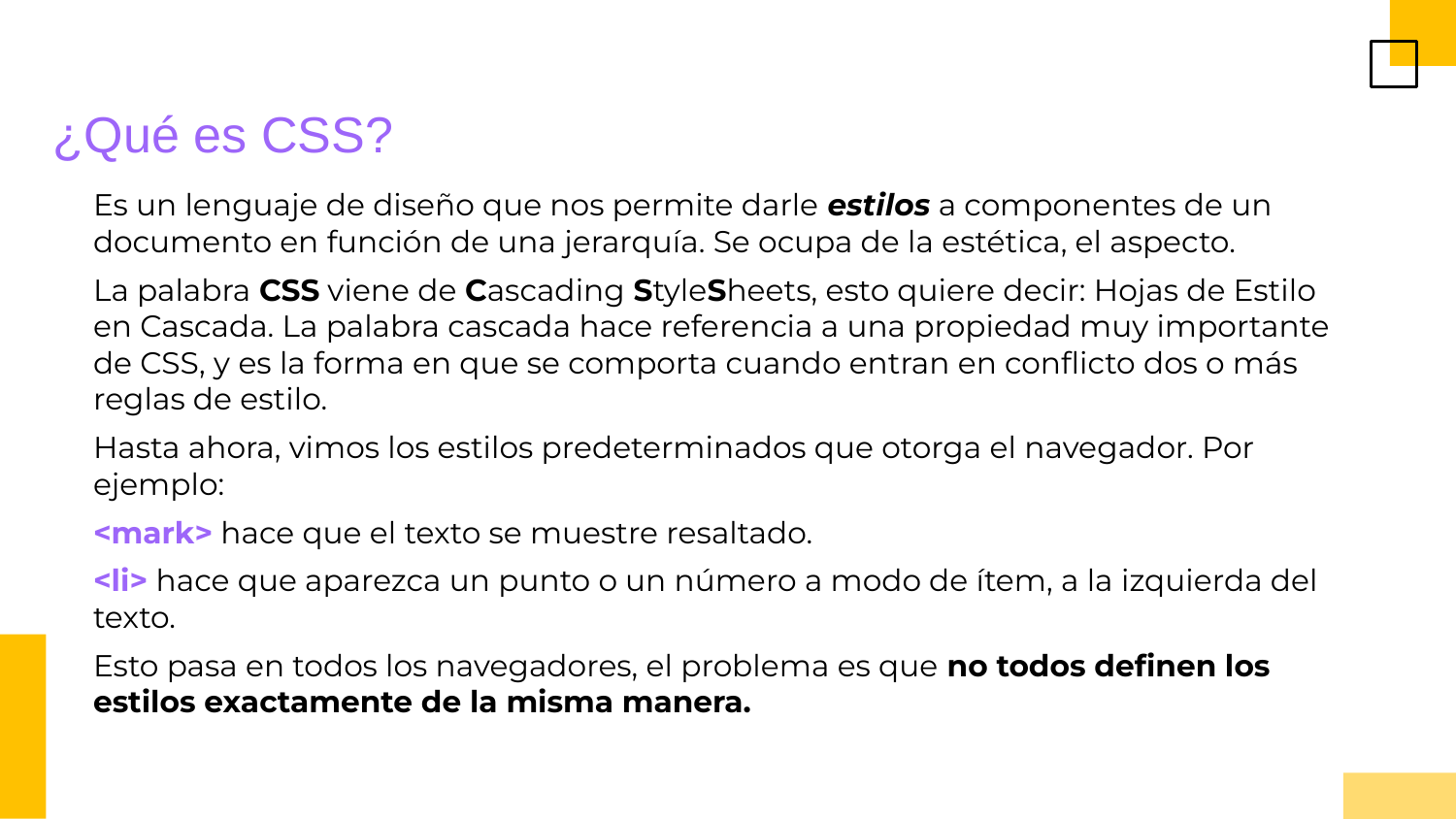

¿Qué es CSS?
Es un lenguaje de diseño que nos permite darle estilos a componentes de un documento en función de una jerarquía. Se ocupa de la estética, el aspecto.
La palabra CSS viene de Cascading StyleSheets, esto quiere decir: Hojas de Estilo en Cascada. La palabra cascada hace referencia a una propiedad muy importante de CSS, y es la forma en que se comporta cuando entran en conflicto dos o más reglas de estilo.
Hasta ahora, vimos los estilos predeterminados que otorga el navegador. Por ejemplo:
<mark> hace que el texto se muestre resaltado.
<li> hace que aparezca un punto o un número a modo de ítem, a la izquierda del texto.
Esto pasa en todos los navegadores, el problema es que no todos definen los estilos exactamente de la misma manera.